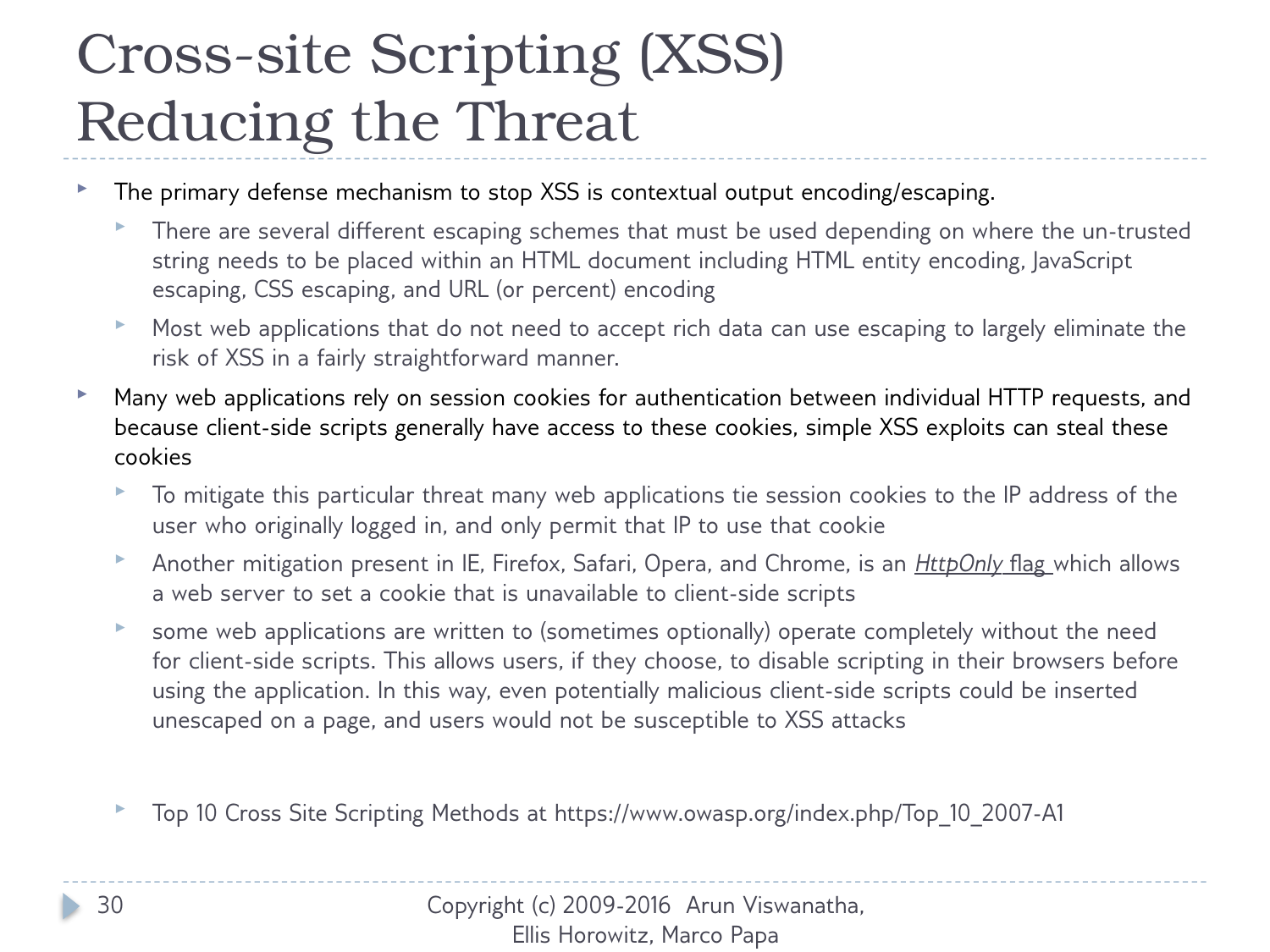

# Cross-site Scripting (XSS) Reducing the Threat
The primary defense mechanism to stop XSS is contextual output encoding/escaping.
There are several different escaping schemes that must be used depending on where the un-trusted string needs to be placed within an HTML document including HTML entity encoding, JavaScript escaping, CSS escaping, and URL (or percent) encoding
Most web applications that do not need to accept rich data can use escaping to largely eliminate the risk of XSS in a fairly straightforward manner.
Many web applications rely on session cookies for authentication between individual HTTP requests, and because client-side scripts generally have access to these cookies, simple XSS exploits can steal these cookies
To mitigate this particular threat many web applications tie session cookies to the IP address of the user who originally logged in, and only permit that IP to use that cookie
Another mitigation present in IE, Firefox, Safari, Opera, and Chrome, is an HttpOnly flag which allows a web server to set a cookie that is unavailable to client-side scripts
some web applications are written to (sometimes optionally) operate completely without the need for client-side scripts. This allows users, if they choose, to disable scripting in their browsers before using the application. In this way, even potentially malicious client-side scripts could be inserted unescaped on a page, and users would not be susceptible to XSS attacks

Top 10 Cross Site Scripting Methods at https://www.owasp.org/index.php/Top_10_2007-A1
30
Copyright (c) 2009-2016  Arun Viswanatha, Ellis Horowitz, Marco Papa